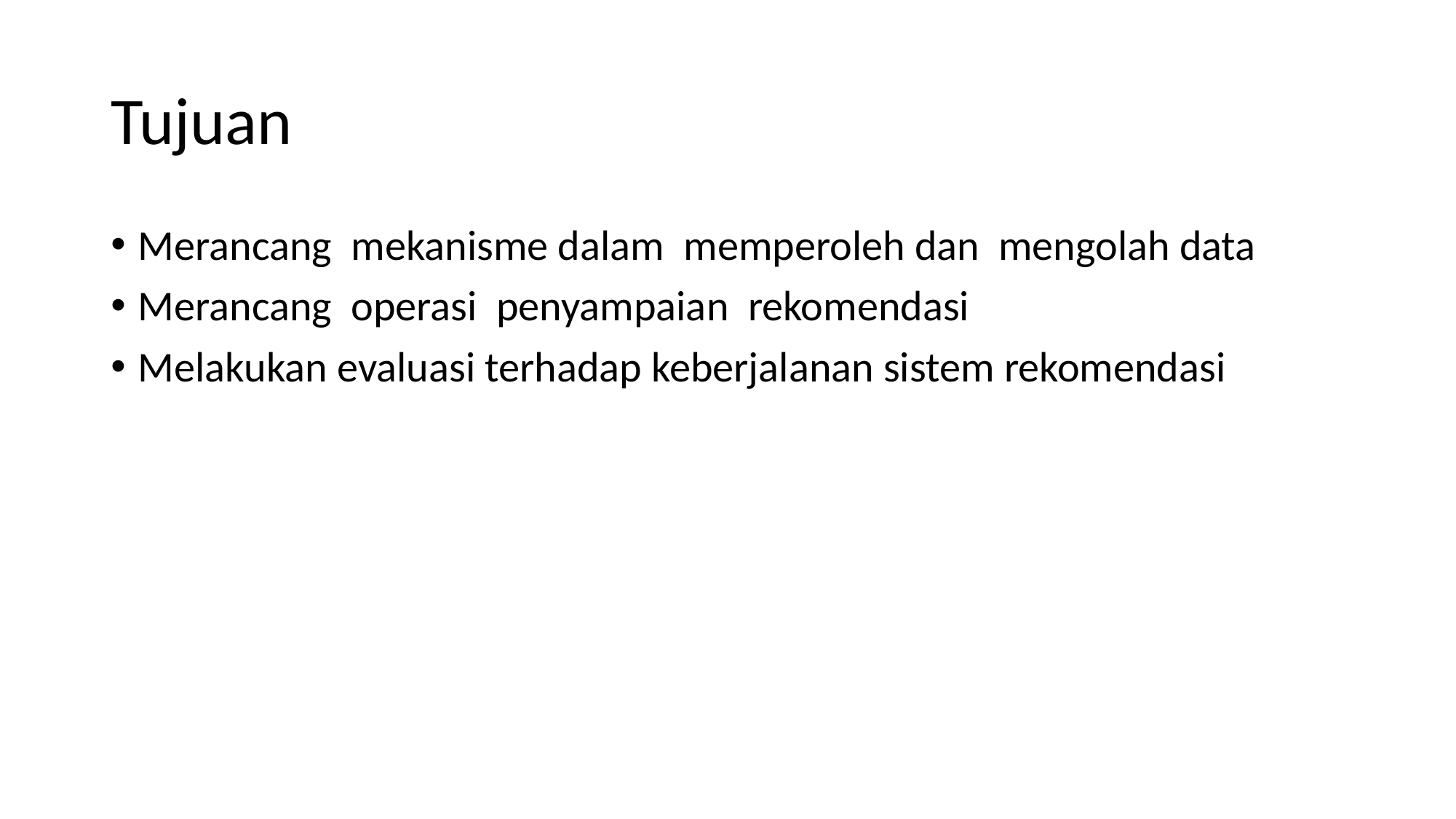

# Tujuan
Merancang  mekanisme dalam  memperoleh dan  mengolah data
Merancang  operasi  penyampaian  rekomendasi
Melakukan evaluasi terhadap keberjalanan sistem rekomendasi